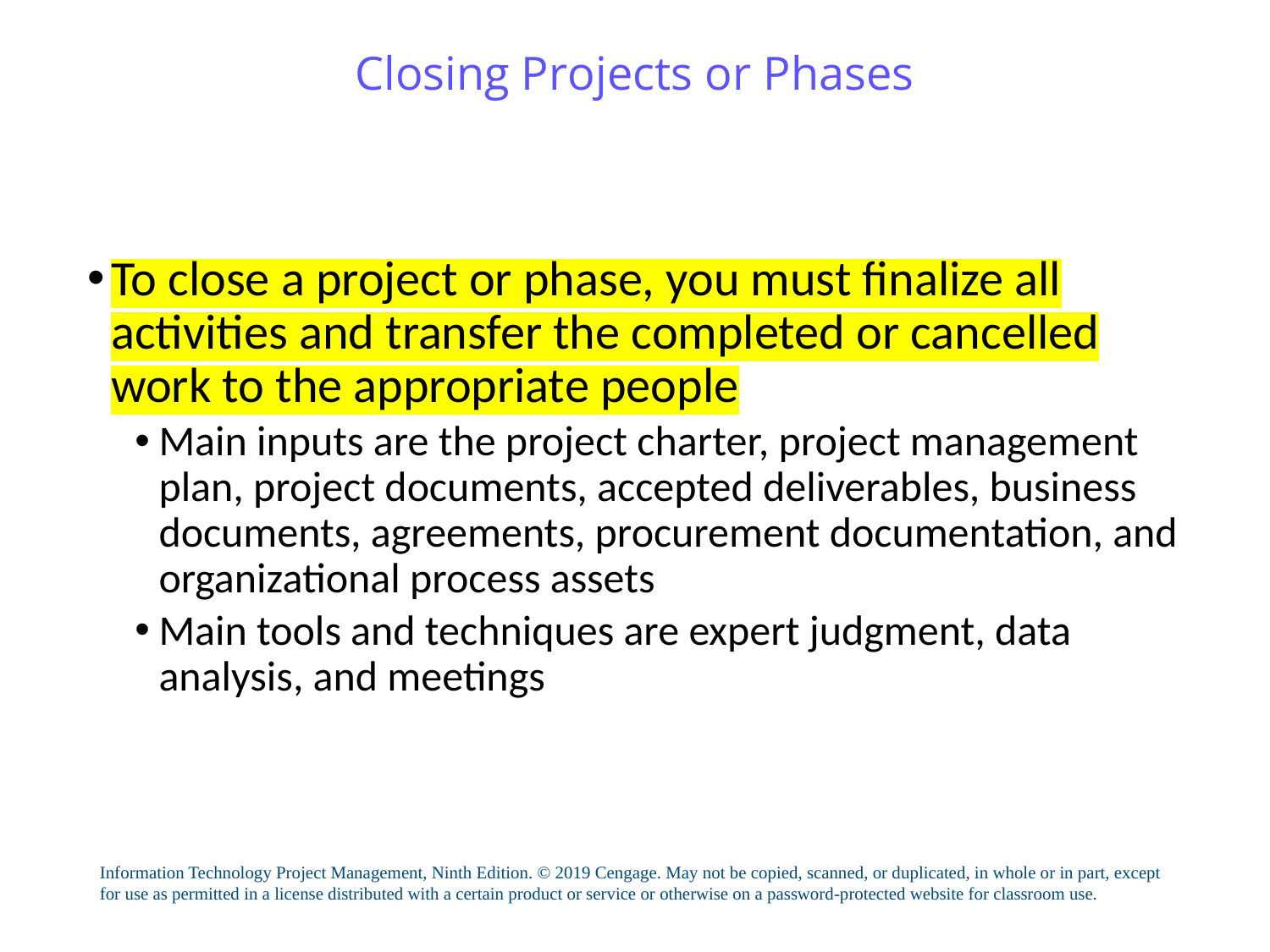

# Closing Projects or Phases
To close a project or phase, you must finalize all activities and transfer the completed or cancelled work to the appropriate people
Main inputs are the project charter, project management plan, project documents, accepted deliverables, business documents, agreements, procurement documentation, and organizational process assets
Main tools and techniques are expert judgment, data analysis, and meetings
Information Technology Project Management, Ninth Edition. © 2019 Cengage. May not be copied, scanned, or duplicated, in whole or in part, except for use as permitted in a license distributed with a certain product or service or otherwise on a password-protected website for classroom use.